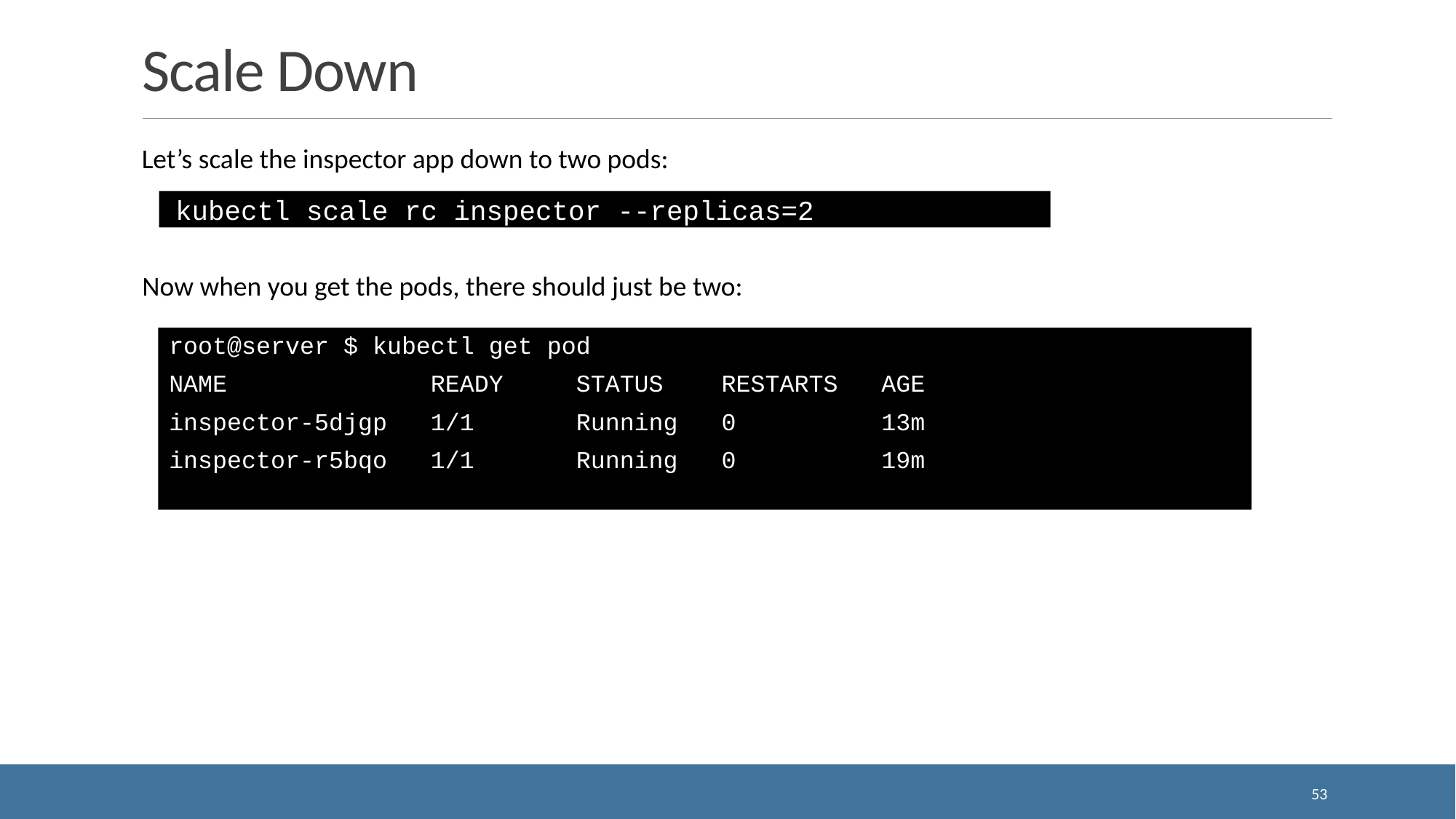

# Scale Down
Let’s scale the inspector app down to two pods:
 kubectl scale rc inspector --replicas=2
Now when you get the pods, there should just be two:

root@server $ kubectl get pod
NAME              READY     STATUS    RESTARTS   AGE
inspector-5djgp   1/1       Running   0          13m
inspector-r5bqo   1/1       Running   0          19m

53